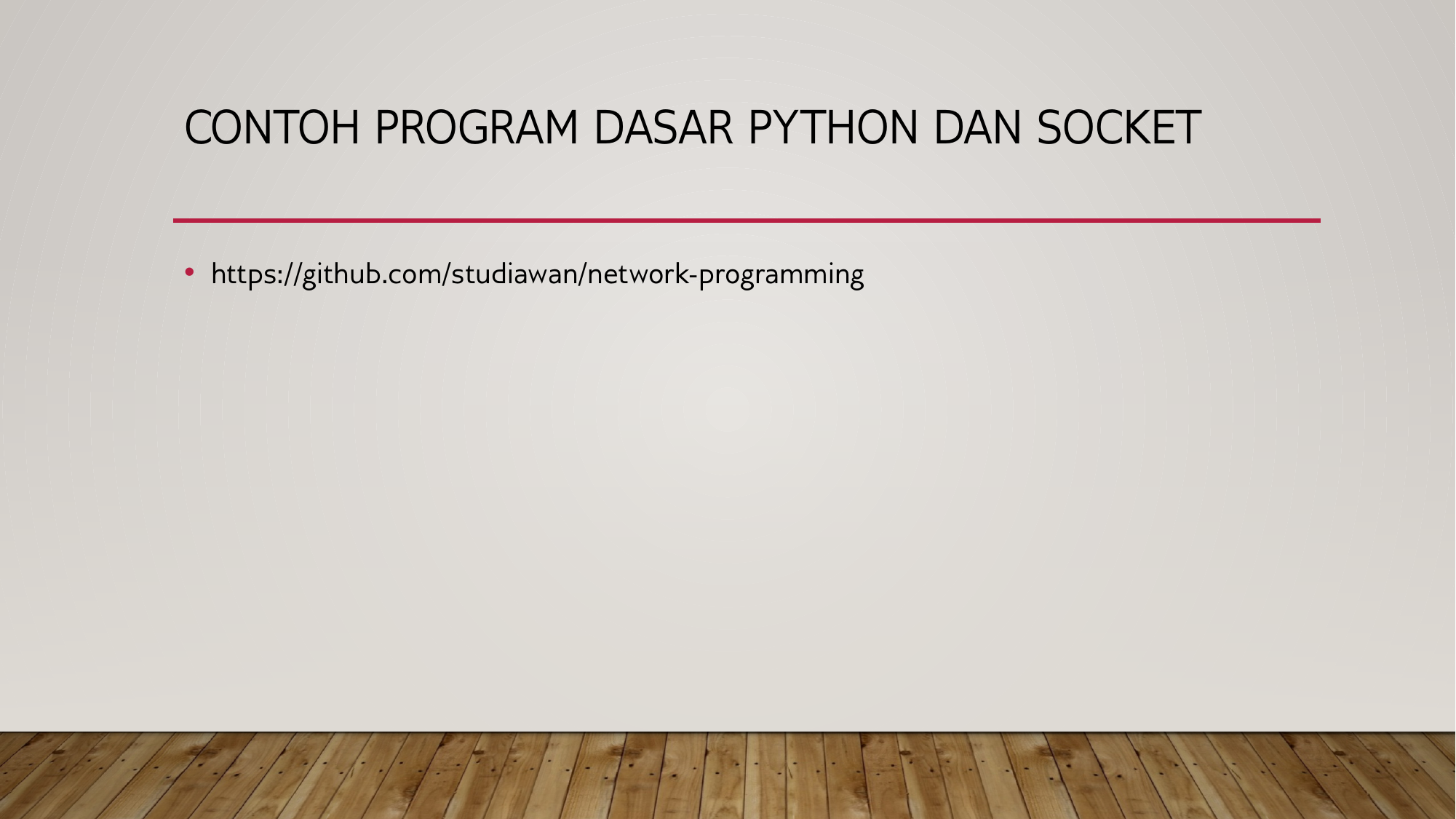

# Contoh program dasar python dan socket
https://github.com/studiawan/network-programming